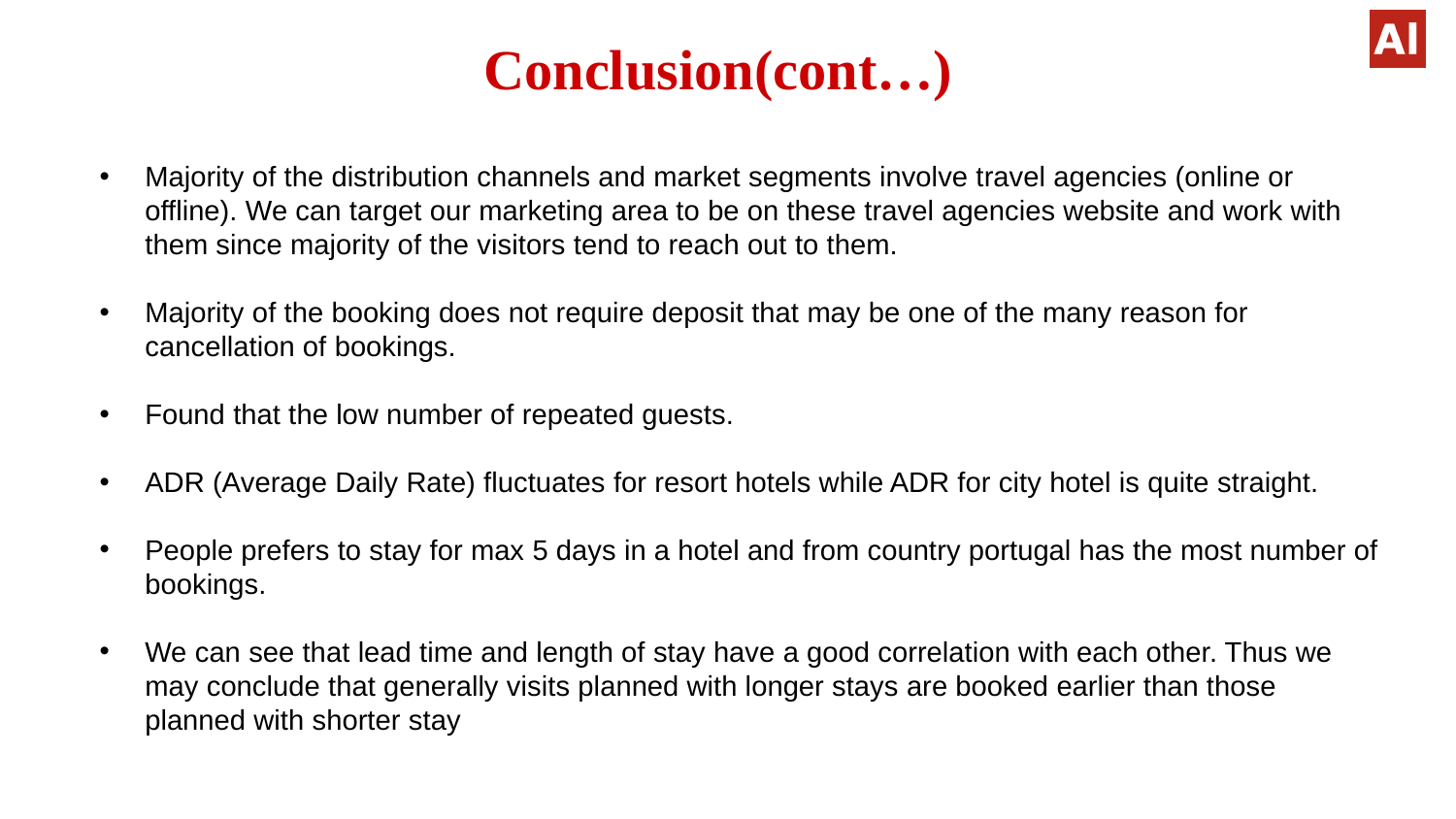

# Conclusion(cont…)
Majority of the distribution channels and market segments involve travel agencies (online or offline). We can target our marketing area to be on these travel agencies website and work with them since majority of the visitors tend to reach out to them.

Majority of the booking does not require deposit that may be one of the many reason for cancellation of bookings.

Found that the low number of repeated guests.

ADR (Average Daily Rate) fluctuates for resort hotels while ADR for city hotel is quite straight.

People prefers to stay for max 5 days in a hotel and from country portugal has the most number of bookings.

We can see that lead time and length of stay have a good correlation with each other. Thus we may conclude that generally visits planned with longer stays are booked earlier than those planned with shorter stay